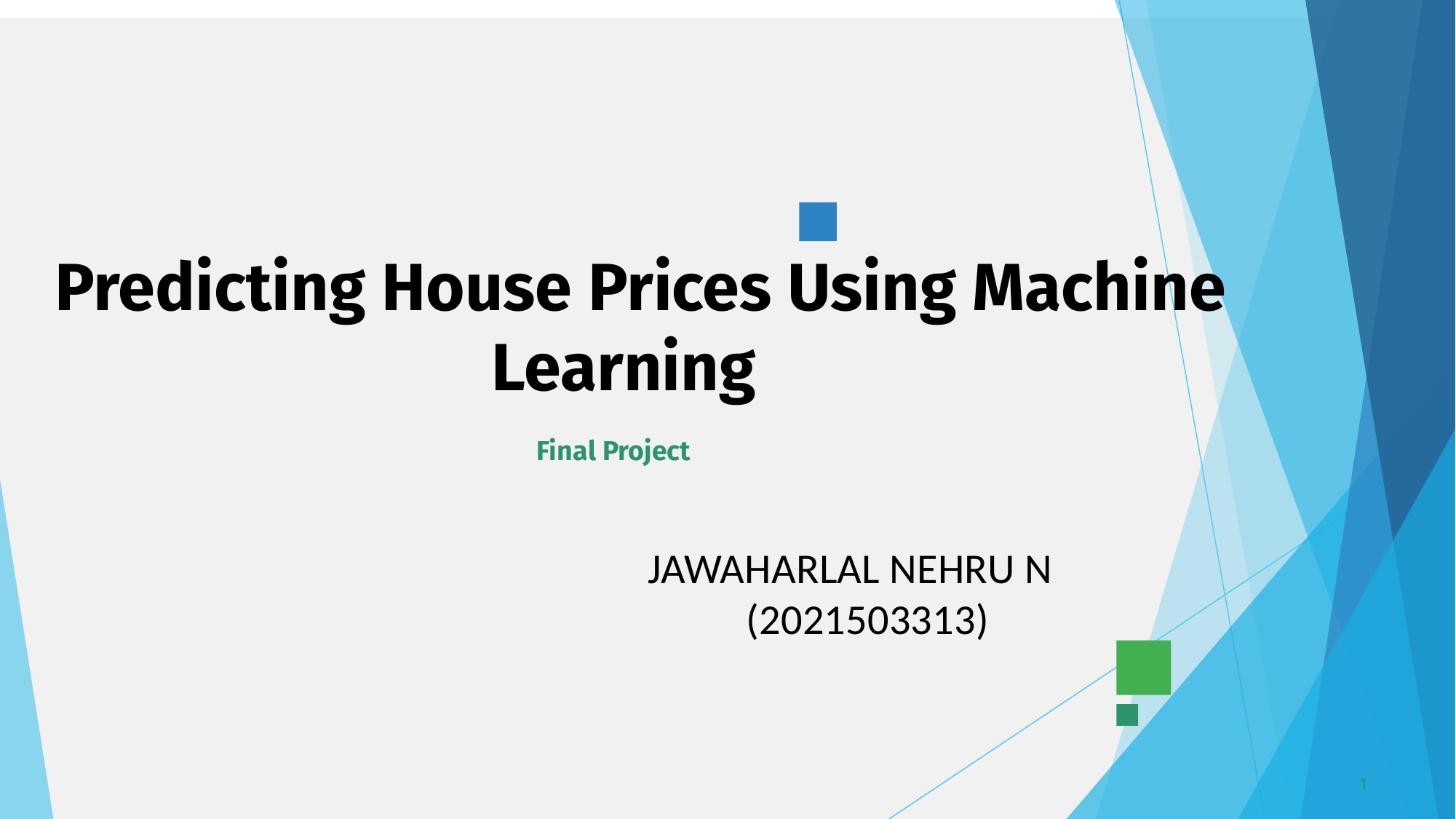

# Predicting House Prices Using Machine Learning
Final Project

JAWAHARLAL NEHRU N
          (2021503313)

1